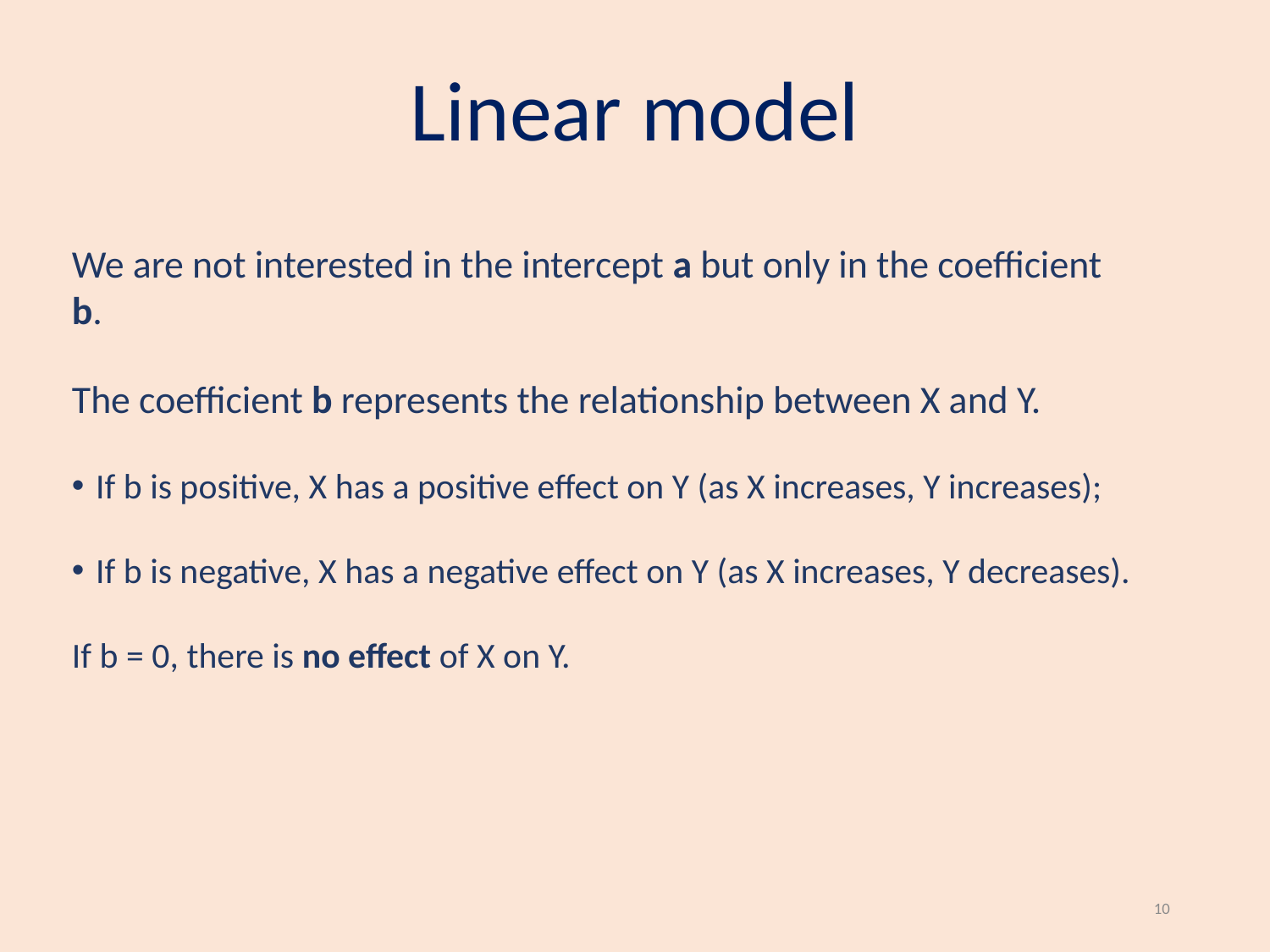

# Linear model
We are not interested in the intercept a but only in the coefficient b.
The coefficient b represents the relationship between X and Y.
If b is positive, X has a positive effect on Y (as X increases, Y increases);
If b is negative, X has a negative effect on Y (as X increases, Y decreases).
If b = 0, there is no effect of X on Y.

10